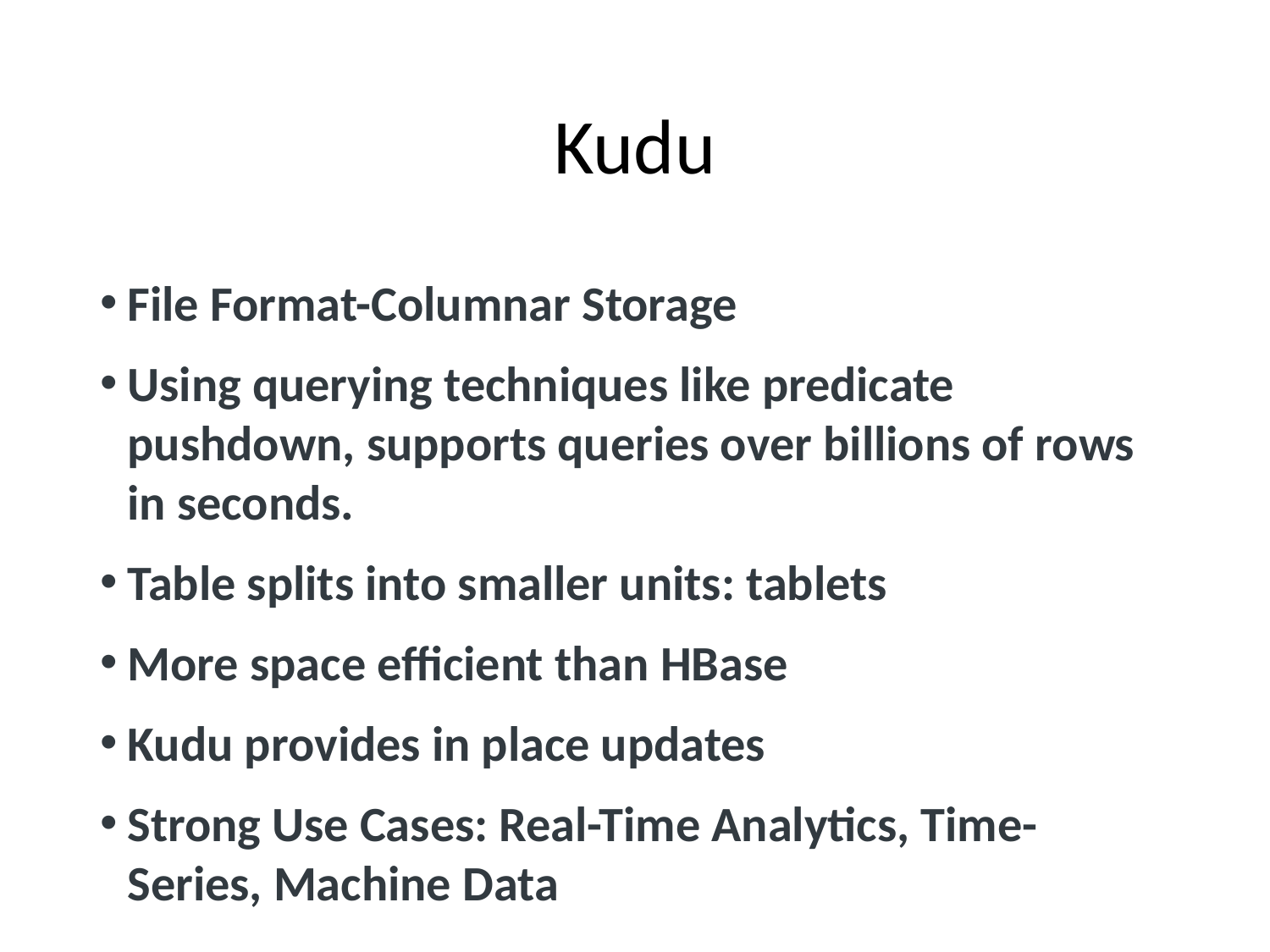

# Kudu
File Format-Columnar Storage
Using querying techniques like predicate pushdown, supports queries over billions of rows in seconds.
Table splits into smaller units: tablets
More space efficient than HBase
Kudu provides in place updates
Strong Use Cases: Real-Time Analytics, Time-Series, Machine Data